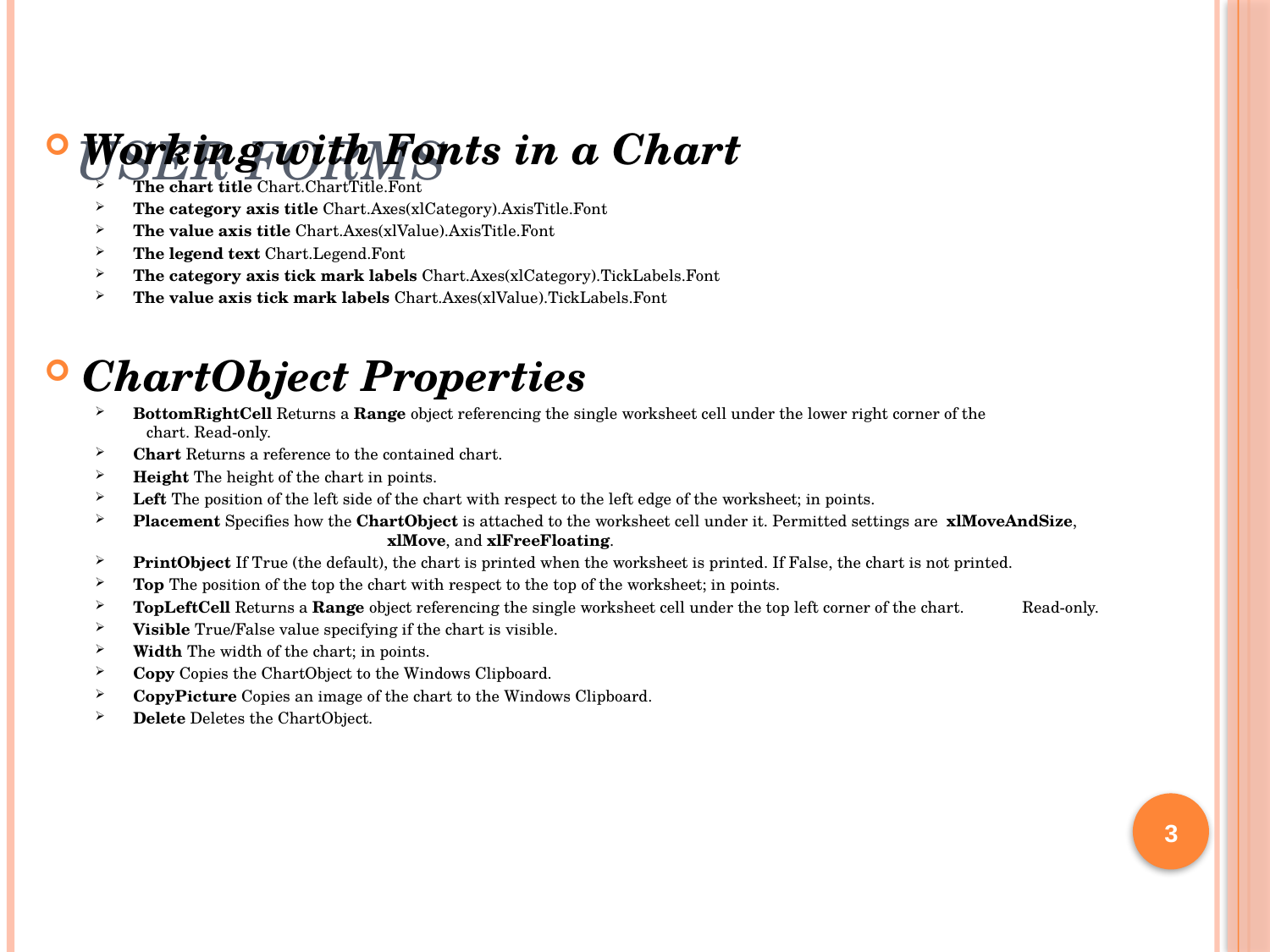

# User Forms
Working with Fonts in a Chart
The chart title Chart.ChartTitle.Font
The category axis title Chart.Axes(xlCategory).AxisTitle.Font
The value axis title Chart.Axes(xlValue).AxisTitle.Font
The legend text Chart.Legend.Font
The category axis tick mark labels Chart.Axes(xlCategory).TickLabels.Font
The value axis tick mark labels Chart.Axes(xlValue).TickLabels.Font

ChartObject Properties
BottomRightCell Returns a Range object referencing the single worksheet cell under the lower right corner of the 		      chart. Read-only.
Chart Returns a reference to the contained chart.
Height The height of the chart in points.
Left The position of the left side of the chart with respect to the left edge of the worksheet; in points.
Placement Specifies how the ChartObject is attached to the worksheet cell under it. Permitted settings are  xlMoveAndSize, 			xlMove, and xlFreeFloating.
PrintObject If True (the default), the chart is printed when the worksheet is printed. If False, the chart is not printed.
Top The position of the top the chart with respect to the top of the worksheet; in points.
TopLeftCell Returns a Range object referencing the single worksheet cell under the top left corner of the chart. 	Read-only.
Visible True/False value specifying if the chart is visible.
Width The width of the chart; in points.
Copy Copies the ChartObject to the Windows Clipboard.
CopyPicture Copies an image of the chart to the Windows Clipboard.
Delete Deletes the ChartObject.

3